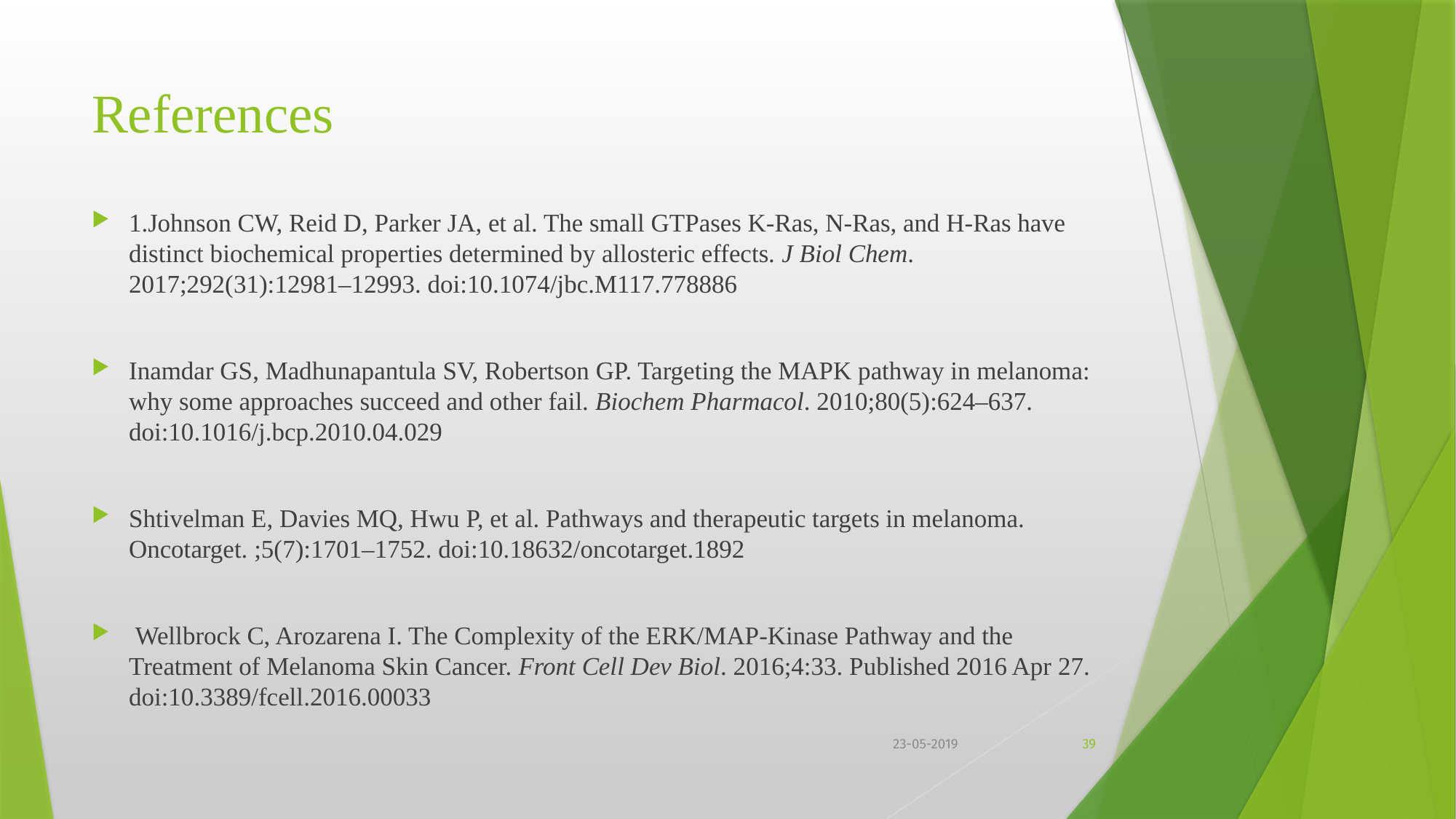

# References
1.Johnson CW, Reid D, Parker JA, et al. The small GTPases K-Ras, N-Ras, and H-Ras have distinct biochemical properties determined by allosteric effects. J Biol Chem. 2017;292(31):12981–12993. doi:10.1074/jbc.M117.778886

Inamdar GS, Madhunapantula SV, Robertson GP. Targeting the MAPK pathway in melanoma: why some approaches succeed and other fail. Biochem Pharmacol. 2010;80(5):624–637. doi:10.1016/j.bcp.2010.04.029

Shtivelman E, Davies MQ, Hwu P, et al. Pathways and therapeutic targets in melanoma. Oncotarget. ;5(7):1701–1752. doi:10.18632/oncotarget.1892

 Wellbrock C, Arozarena I. The Complexity of the ERK/MAP-Kinase Pathway and the Treatment of Melanoma Skin Cancer. Front Cell Dev Biol. 2016;4:33. Published 2016 Apr 27. doi:10.3389/fcell.2016.00033

23-05-2019
39